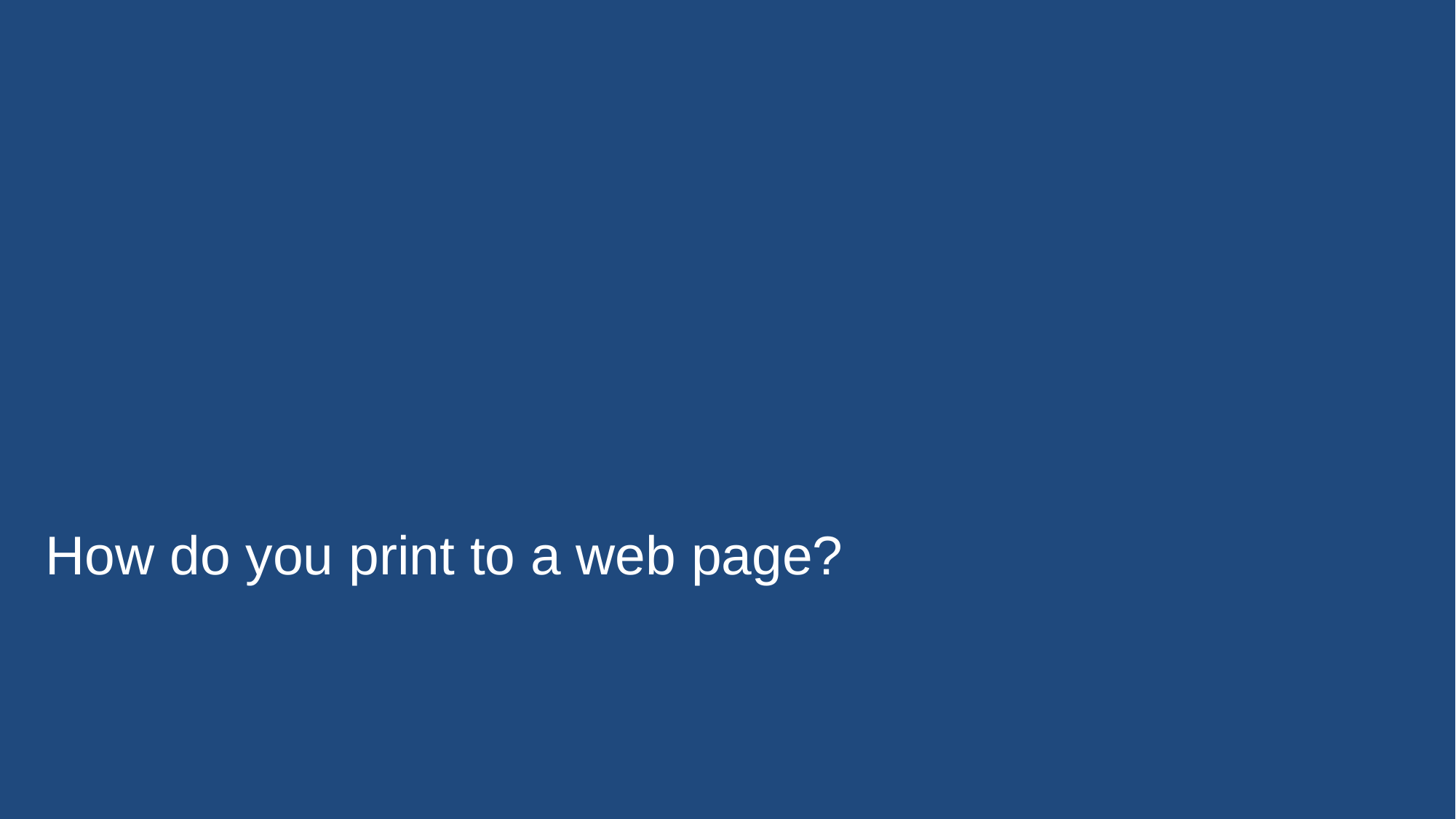

How do you print to a web page?